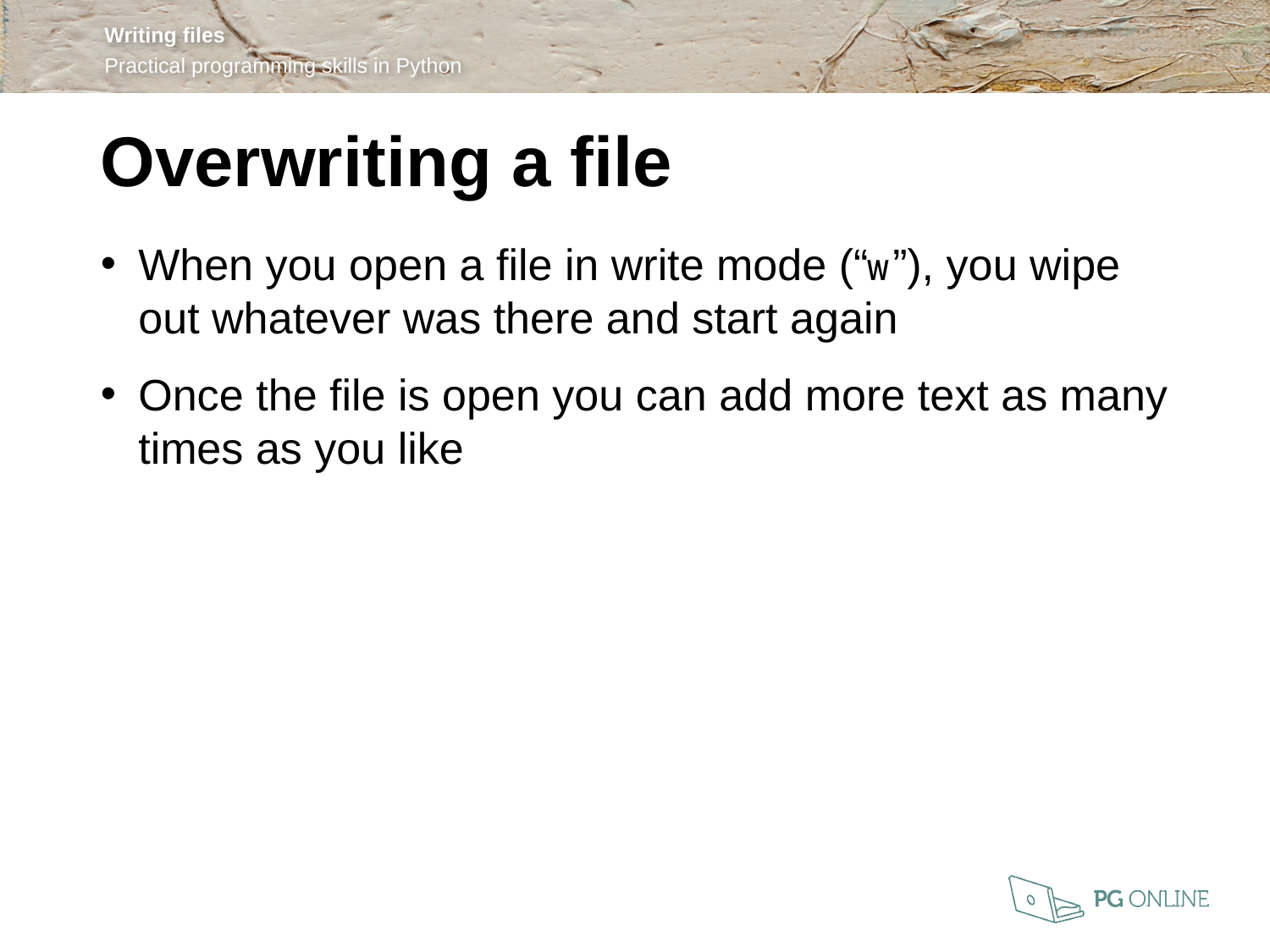

Overwriting a file
When you open a file in write mode (“w”), you wipe out whatever was there and start again
Once the file is open you can add more text as many times as you like